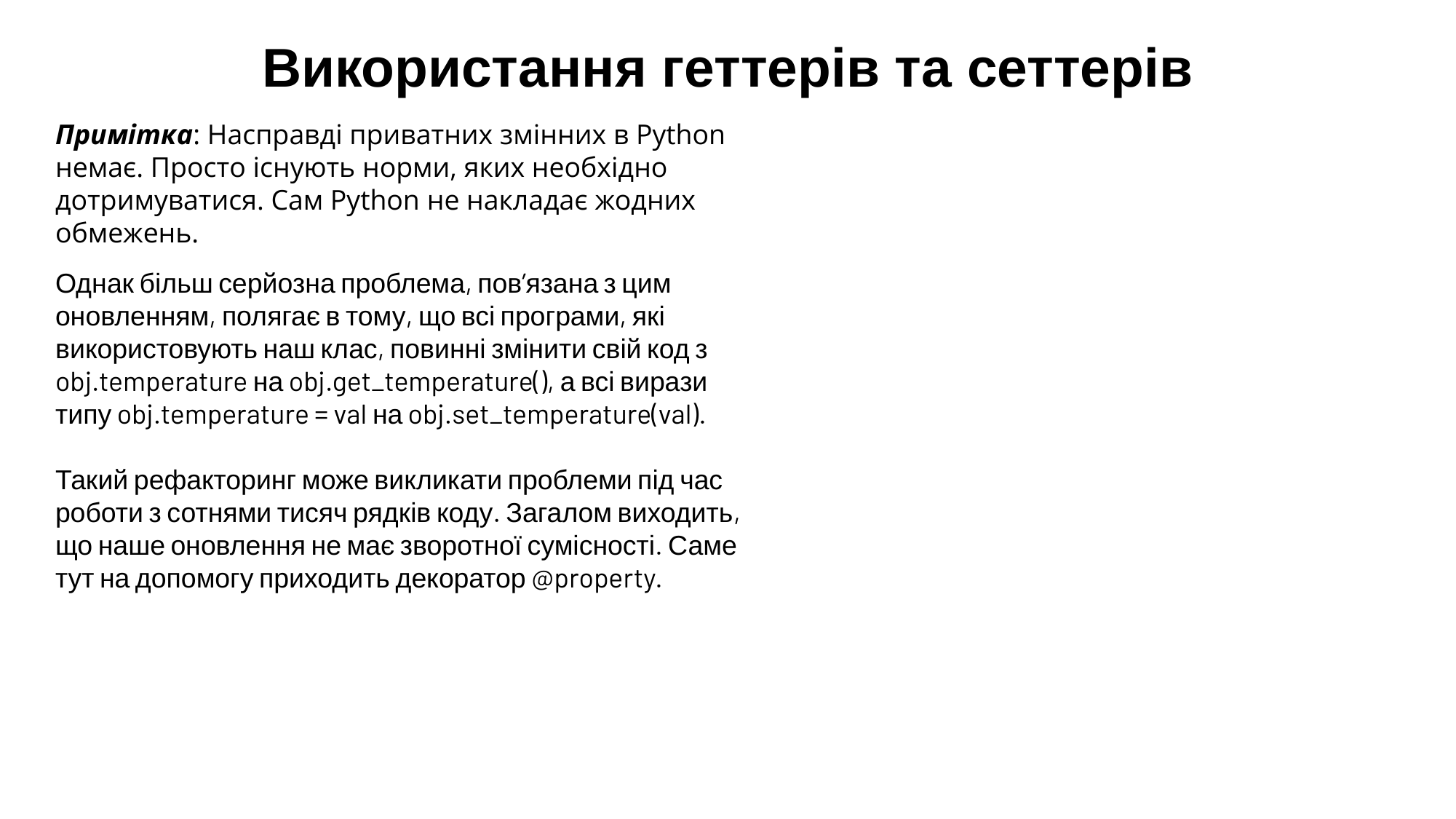

Використання геттерів та сеттерів

Примітка: Насправді приватних змінних в Python немає. Просто існують норми, яких необхідно дотримуватися. Сам Python не накладає жодних обмежень.
Однак більш серйозна проблема, пов’язана з цим оновленням, полягає в тому, що всі програми, які використовують наш клас, повинні змінити свій код з obj.temperature на obj.get_temperature(), а всі вирази типу obj.temperature = val на obj.set_temperature(val).

Такий рефакторинг може викликати проблеми під час роботи з сотнями тисяч рядків коду. Загалом виходить, що наше оновлення не має зворотної сумісності. Саме тут на допомогу приходить декоратор @property.